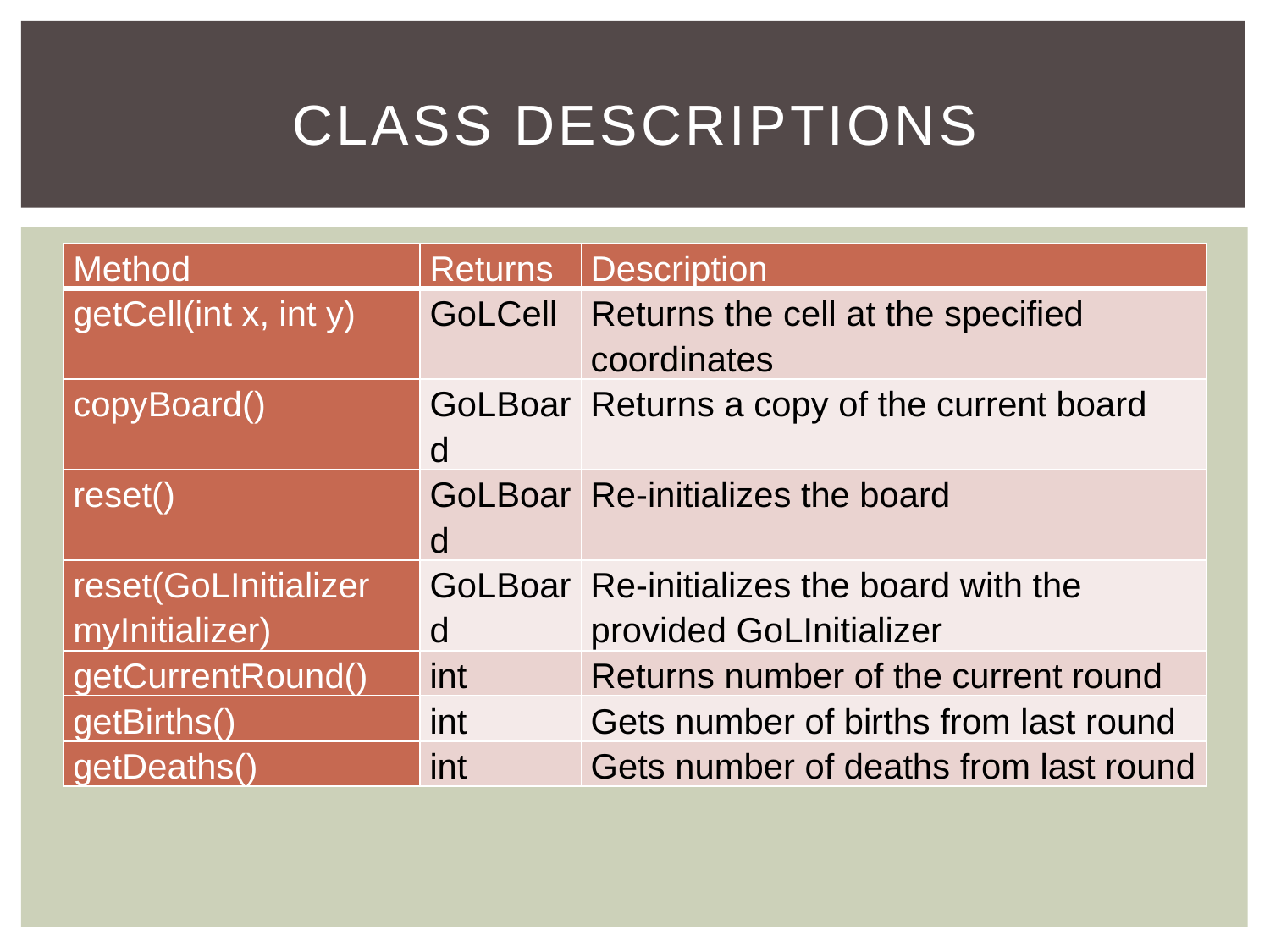

# Class Descriptions
| Method | Returns | Description |
| --- | --- | --- |
| getCell(int x, int y) | GoLCell | Returns the cell at the specified coordinates |
| copyBoard() | GoLBoard | Returns a copy of the current board |
| reset() | GoLBoard | Re-initializes the board |
| reset(GoLInitializer myInitializer) | GoLBoard | Re-initializes the board with the provided GoLInitializer |
| getCurrentRound() | int | Returns number of the current round |
| getBirths() | int | Gets number of births from last round |
| getDeaths() | int | Gets number of deaths from last round |